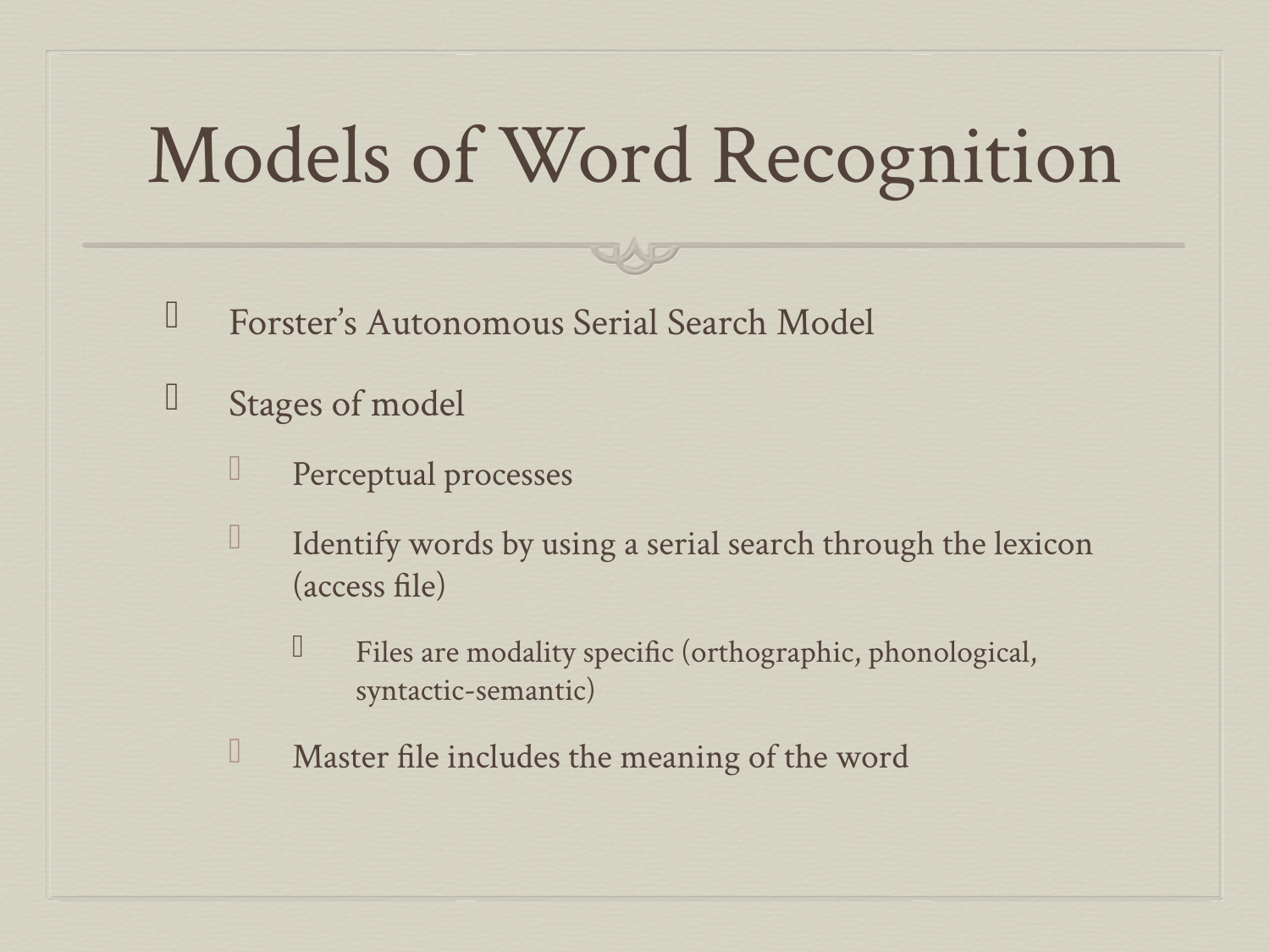

# Models of Word Recognition
Forster’s Autonomous Serial Search Model
Stages of model
Perceptual processes
Identify words by using a serial search through the lexicon (access file)
Files are modality specific (orthographic, phonological, syntactic-semantic)
Master file includes the meaning of the word